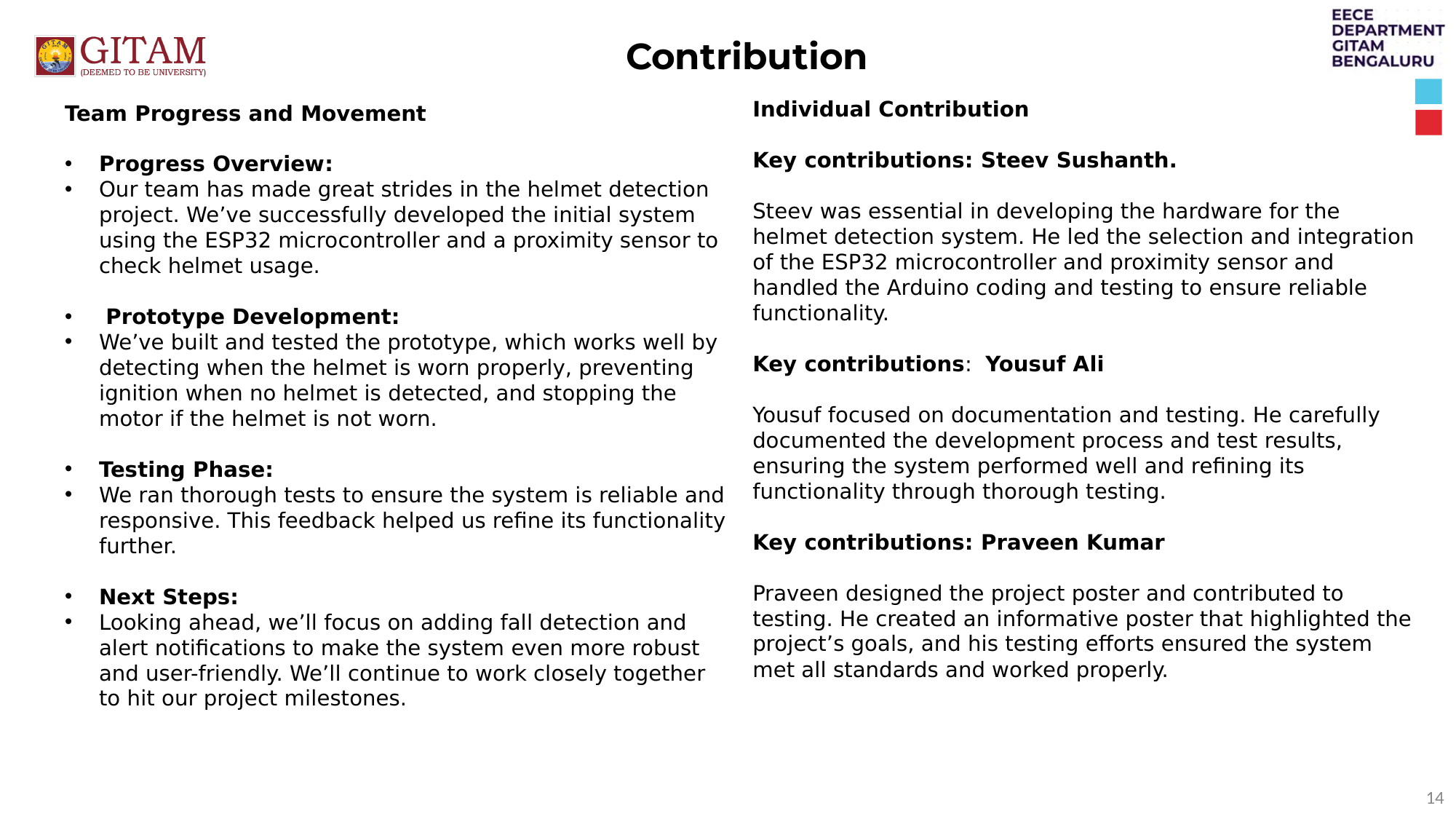

Contribution
Individual Contribution

Key contributions: Steev Sushanth.

Steev was essential in developing the hardware for the helmet detection system. He led the selection and integration of the ESP32 microcontroller and proximity sensor and handled the Arduino coding and testing to ensure reliable functionality.

Key contributions:  Yousuf Ali

Yousuf focused on documentation and testing. He carefully documented the development process and test results, ensuring the system performed well and refining its functionality through thorough testing.

Key contributions: Praveen Kumar

Praveen designed the project poster and contributed to testing. He created an informative poster that highlighted the project’s goals, and his testing efforts ensured the system met all standards and worked properly.
Team Progress and Movement

Progress Overview:
Our team has made great strides in the helmet detection project. We’ve successfully developed the initial system using the ESP32 microcontroller and a proximity sensor to check helmet usage.

 Prototype Development:
We’ve built and tested the prototype, which works well by detecting when the helmet is worn properly, preventing ignition when no helmet is detected, and stopping the motor if the helmet is not worn.

Testing Phase:
We ran thorough tests to ensure the system is reliable and responsive. This feedback helped us refine its functionality further.

Next Steps:
Looking ahead, we’ll focus on adding fall detection and alert notifications to make the system even more robust and user-friendly. We’ll continue to work closely together to hit our project milestones.

14